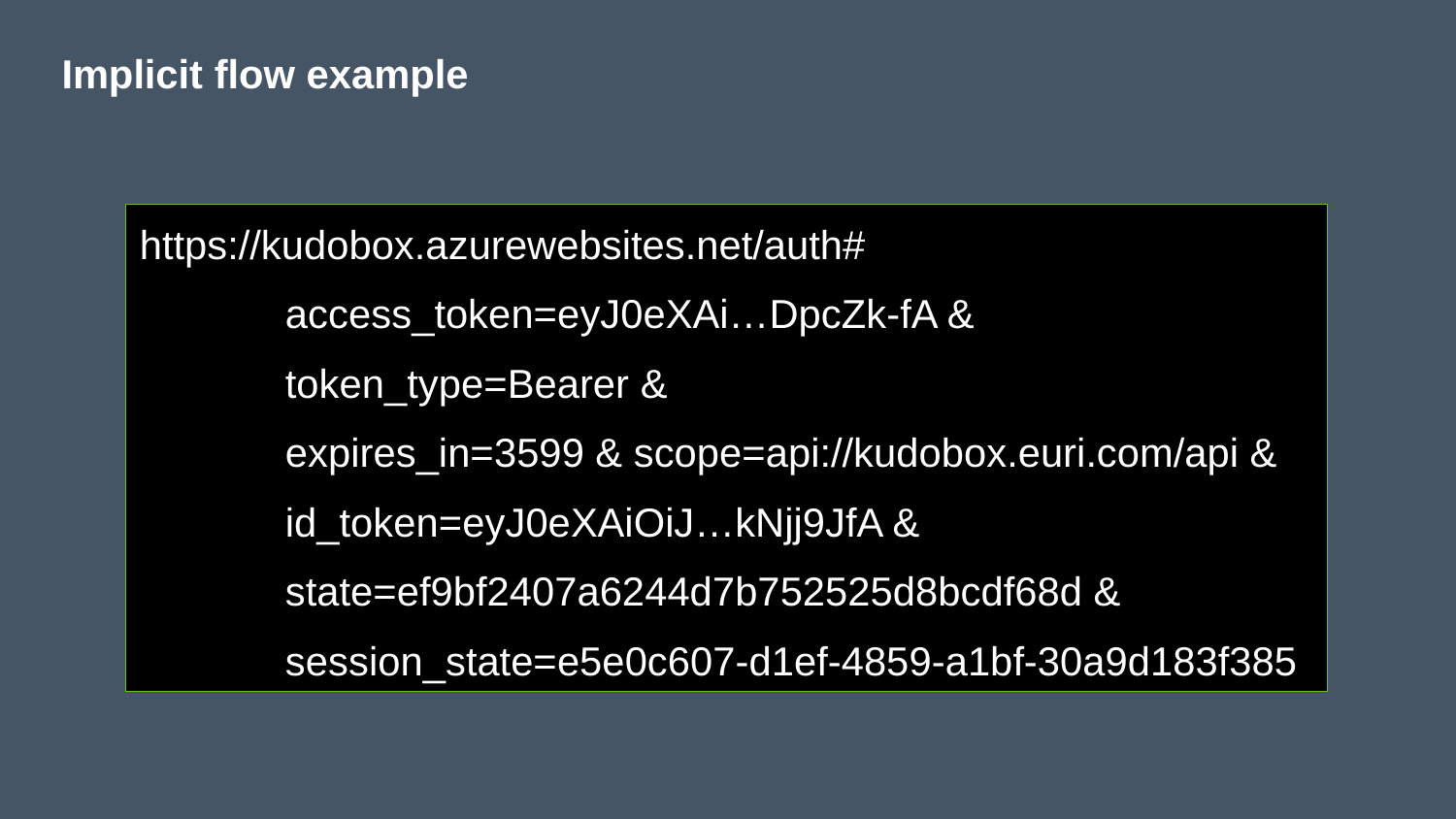

# Implicit flow example
https://kudobox.azurewebsites.net/auth#
	access_token=eyJ0eXAi…DpcZk-fA &
	token_type=Bearer &
	expires_in=3599 & scope=api://kudobox.euri.com/api &
	id_token=eyJ0eXAiOiJ…kNjj9JfA &
	state=ef9bf2407a6244d7b752525d8bcdf68d &
	session_state=e5e0c607-d1ef-4859-a1bf-30a9d183f385